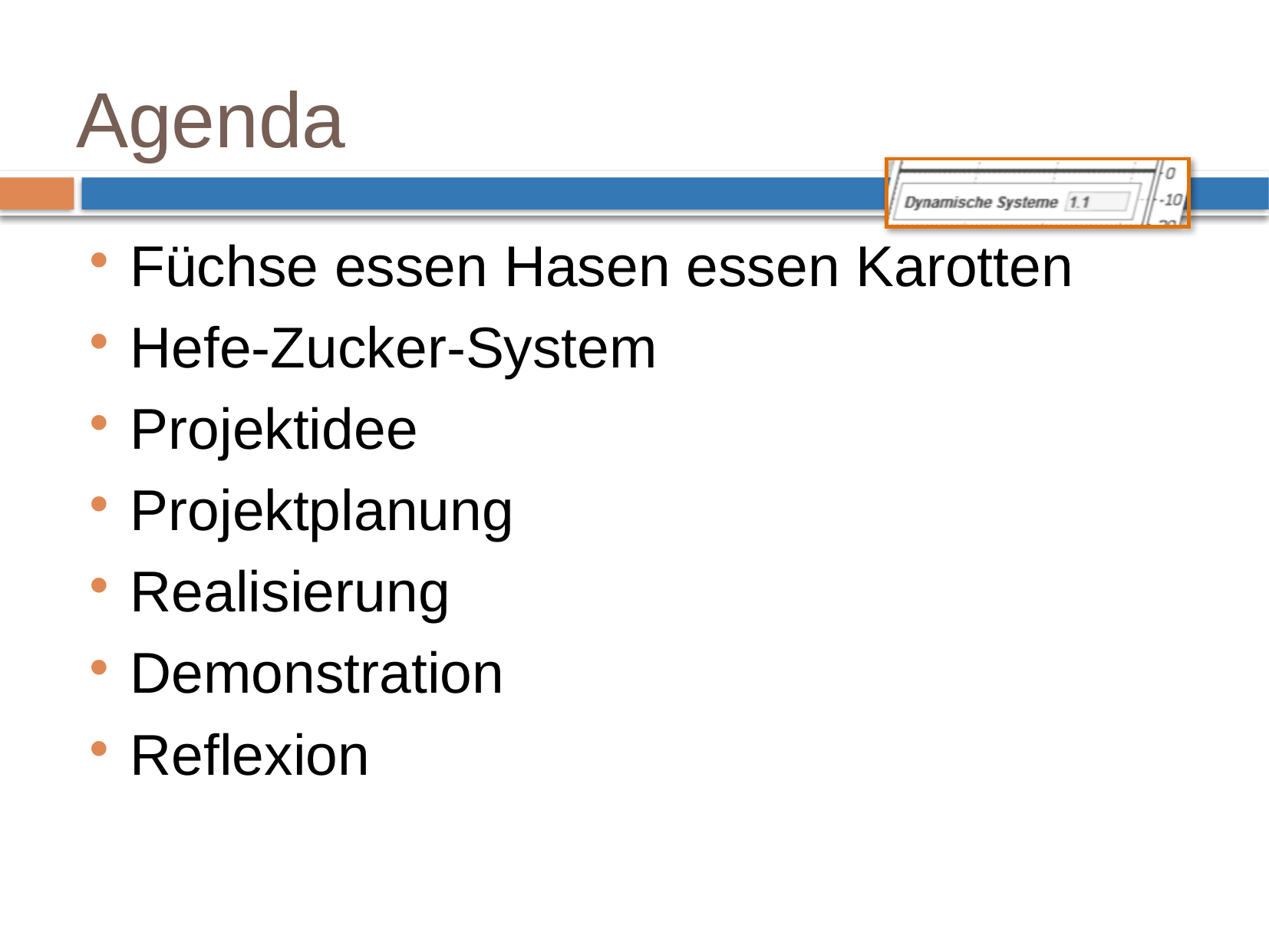

# Agenda
Füchse essen Hasen essen Karotten
Hefe-Zucker-System
Projektidee
Projektplanung
Realisierung
Demonstration
Reflexion